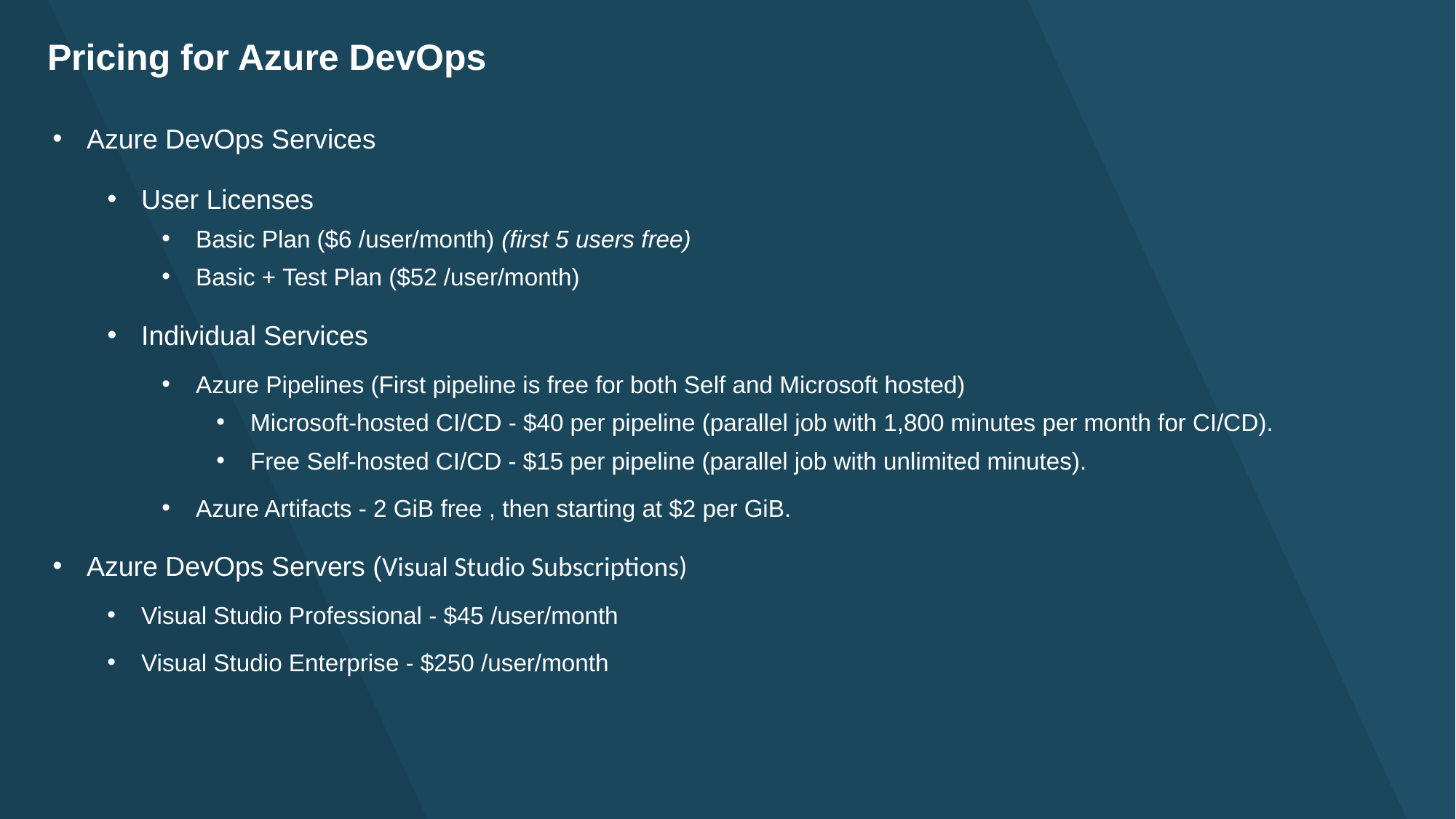

# Pricing for Azure DevOps
Azure DevOps Services
User Licenses
Basic Plan ($6 /user/month) (first 5 users free)
Basic + Test Plan ($52 /user/month)
Individual Services
Azure Pipelines (First pipeline is free for both Self and Microsoft hosted)
Microsoft-hosted CI/CD - $40 per pipeline (parallel job with 1,800 minutes per month for CI/CD).
Free Self-hosted CI/CD - $15 per pipeline (parallel job with unlimited minutes).
Azure Artifacts - 2 GiB free , then starting at $2 per GiB.
Azure DevOps Servers (Visual Studio Subscriptions)
Visual Studio Professional - $45 /user/month
Visual Studio Enterprise - $250 /user/month